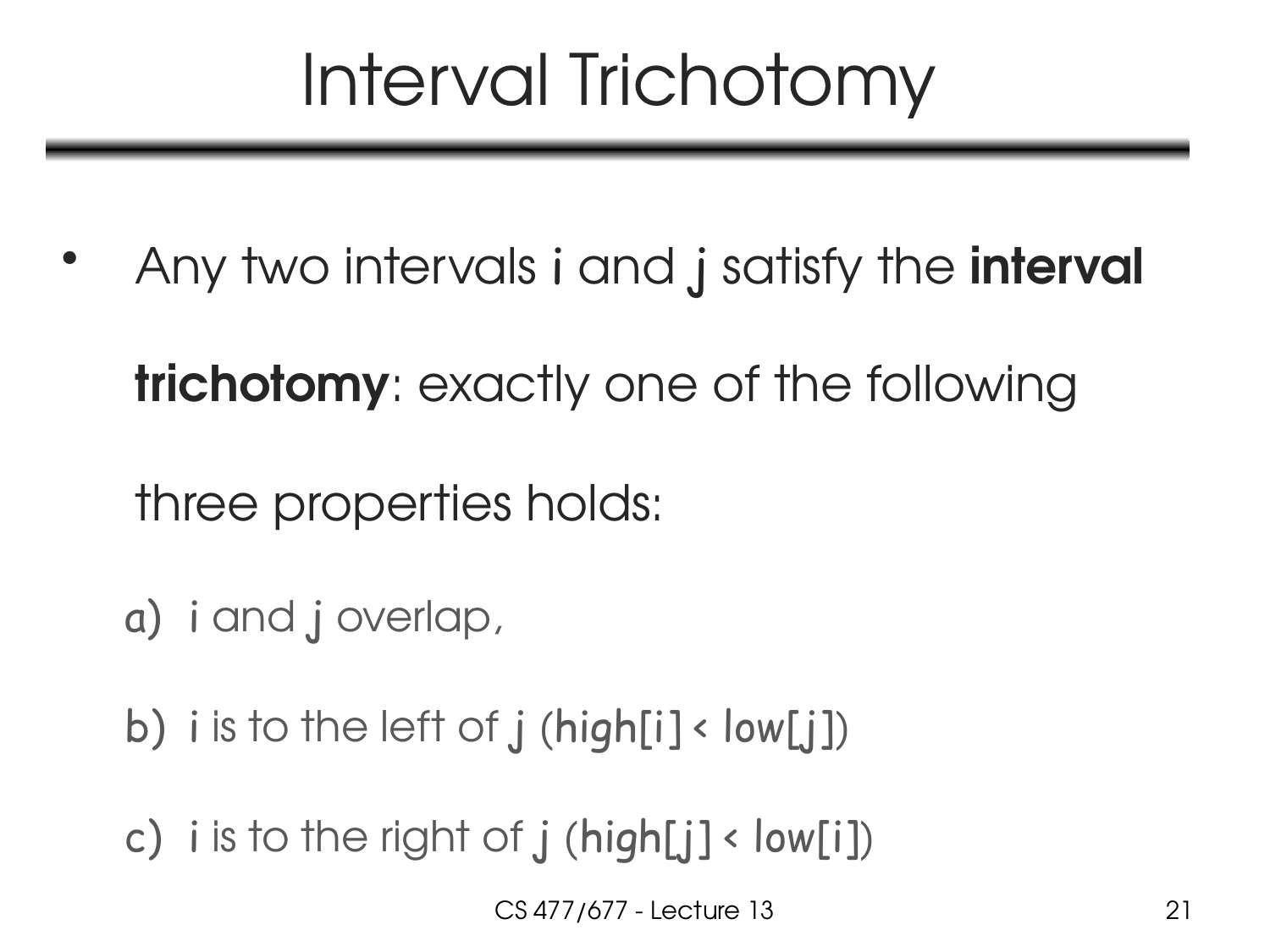

# Interval Trichotomy
Any two intervals i and j satisfy the interval trichotomy: exactly one of the following three properties holds:
i and j overlap,
i is to the left of j (high[i] < low[j])
i is to the right of j (high[j] < low[i])
CS 477/677 - Lecture 13
21